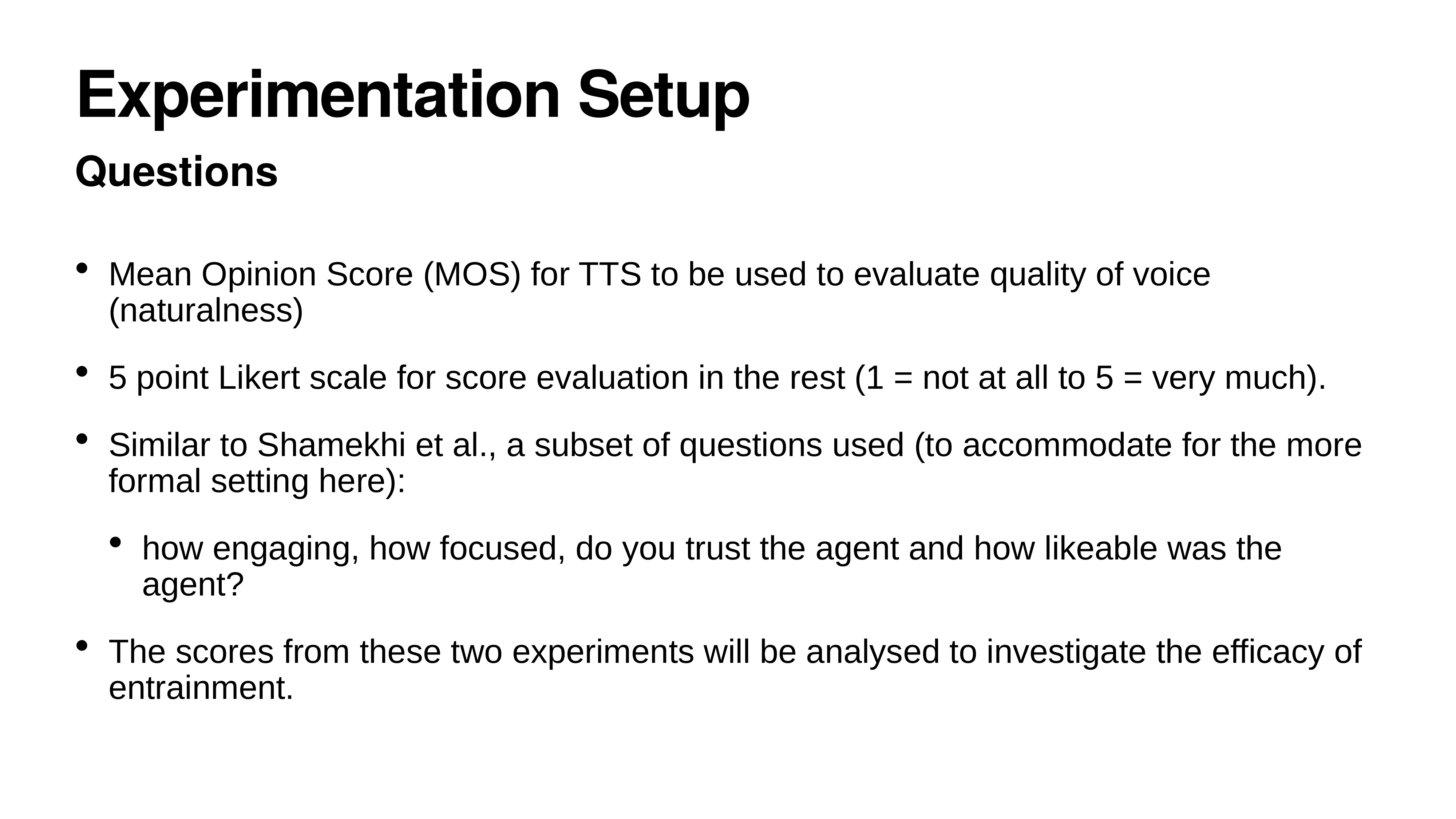

# Experimentation Setup
Questions
Mean Opinion Score (MOS) for TTS to be used to evaluate quality of voice (naturalness)
5 point Likert scale for score evaluation in the rest (1 = not at all to 5 = very much).
Similar to Shamekhi et al., a subset of questions used (to accommodate for the more formal setting here):
how engaging, how focused, do you trust the agent and how likeable was the agent?
The scores from these two experiments will be analysed to investigate the efficacy of entrainment.
9